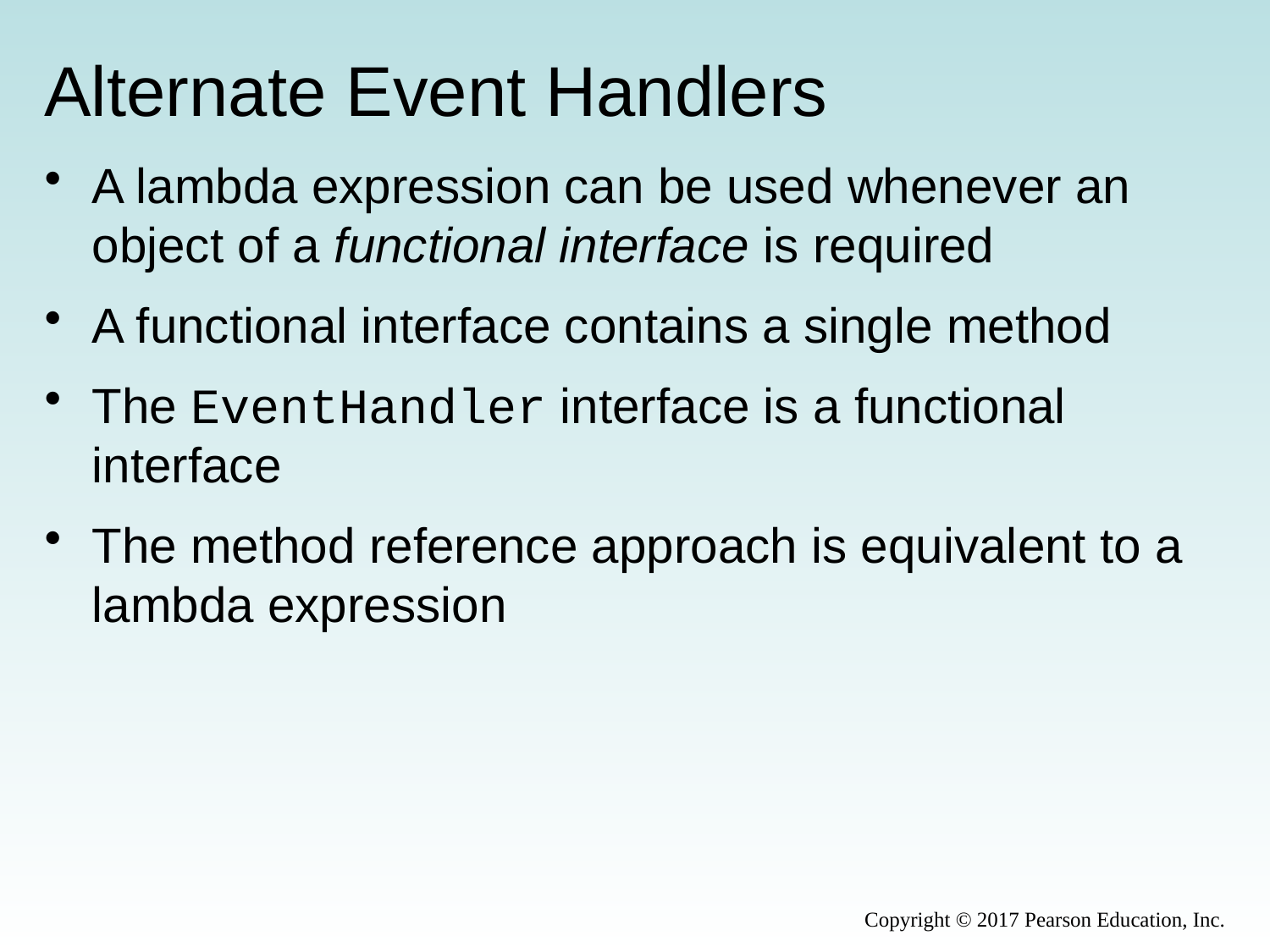

# Alternate Event Handlers
A lambda expression can be used whenever an object of a functional interface is required
A functional interface contains a single method
The EventHandler interface is a functional interface
The method reference approach is equivalent to a lambda expression
Copyright © 2017 Pearson Education, Inc.